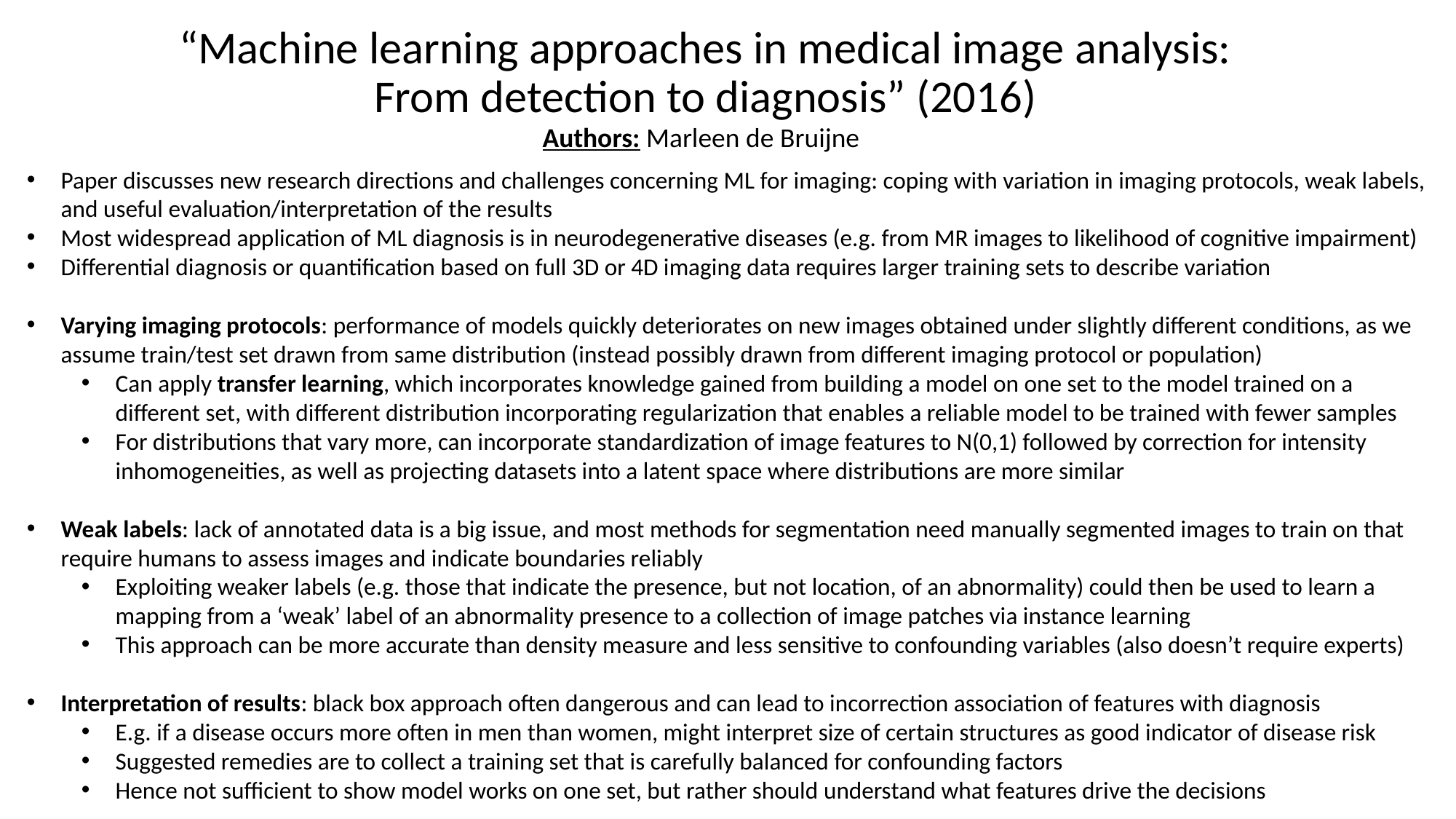

# “Machine learning approaches in medical image analysis: From detection to diagnosis” (2016)
Authors: Marleen de Bruijne
Paper discusses new research directions and challenges concerning ML for imaging: coping with variation in imaging protocols, weak labels, and useful evaluation/interpretation of the results
Most widespread application of ML diagnosis is in neurodegenerative diseases (e.g. from MR images to likelihood of cognitive impairment)
Differential diagnosis or quantification based on full 3D or 4D imaging data requires larger training sets to describe variation

Varying imaging protocols: performance of models quickly deteriorates on new images obtained under slightly different conditions, as we assume train/test set drawn from same distribution (instead possibly drawn from different imaging protocol or population)
Can apply transfer learning, which incorporates knowledge gained from building a model on one set to the model trained on a different set, with different distribution incorporating regularization that enables a reliable model to be trained with fewer samples
For distributions that vary more, can incorporate standardization of image features to N(0,1) followed by correction for intensity inhomogeneities, as well as projecting datasets into a latent space where distributions are more similar

Weak labels: lack of annotated data is a big issue, and most methods for segmentation need manually segmented images to train on that require humans to assess images and indicate boundaries reliably
Exploiting weaker labels (e.g. those that indicate the presence, but not location, of an abnormality) could then be used to learn a mapping from a ‘weak’ label of an abnormality presence to a collection of image patches via instance learning
This approach can be more accurate than density measure and less sensitive to confounding variables (also doesn’t require experts)

Interpretation of results: black box approach often dangerous and can lead to incorrection association of features with diagnosis
E.g. if a disease occurs more often in men than women, might interpret size of certain structures as good indicator of disease risk
Suggested remedies are to collect a training set that is carefully balanced for confounding factors
Hence not sufficient to show model works on one set, but rather should understand what features drive the decisions